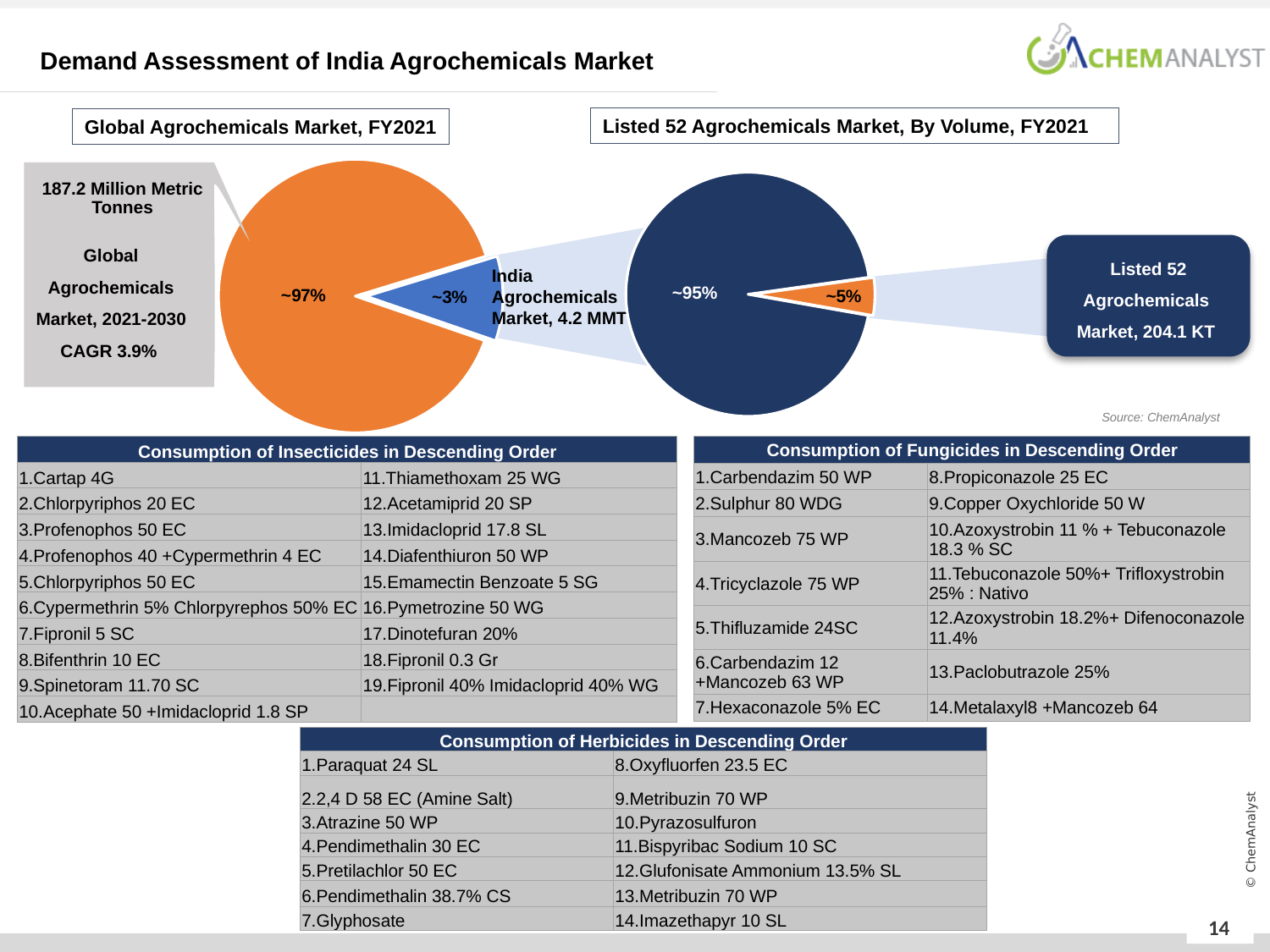

Demand Assessment of India Agrochemicals Market
Listed 52 Agrochemicals Market, By Volume, FY2021
Global Agrochemicals Market, FY2021

### Chart

| Category | Column1 |
|---|---|
| 1st Qtr | 10.0 |
| 2nd Qtr | 90.0 |
187.2 Million Metric Tonnes
Global Agrochemicals Market, 2021-2030 CAGR 3.9%

### Chart

| Category | Sales |
|---|---|
| 1st Qtr | 0.95 |
| 2nd Qtr | 0.05 |

Listed 52 Agrochemicals  Market, 204.1 KT
India Agrochemicals Market, 4.2 MMT
~95%
~5%

Source: ChemAnalyst
| Consumption of Insecticides in Descending Order |  |
| --- | --- |
| 1.Cartap 4G | 11.Thiamethoxam 25 WG |
| 2.Chlorpyriphos 20 EC | 12.Acetamiprid 20 SP |
| 3.Profenophos 50 EC | 13.Imidacloprid 17.8 SL |
| 4.Profenophos 40 +Cypermethrin 4 EC | 14.Diafenthiuron 50 WP |
| 5.Chlorpyriphos 50 EC | 15.Emamectin Benzoate 5 SG |
| 6.Cypermethrin 5% Chlorpyrephos 50% EC | 16.Pymetrozine 50 WG |
| 7.Fipronil 5 SC | 17.Dinotefuran 20% |
| 8.Bifenthrin 10 EC | 18.Fipronil 0.3 Gr |
| 9.Spinetoram 11.70 SC | 19.Fipronil 40% Imidacloprid 40% WG |
| 10.Acephate 50 +Imidacloprid 1.8 SP |  |
| Consumption of Fungicides in Descending Order |  |
| --- | --- |
| 1.Carbendazim 50 WP | 8.Propiconazole 25 EC |
| 2.Sulphur 80 WDG | 9.Copper Oxychloride 50 W |
| 3.Mancozeb 75 WP | 10.Azoxystrobin 11 % + Tebuconazole 18.3 % SC |
| 4.Tricyclazole 75 WP | 11.Tebuconazole 50%+ Trifloxystrobin 25% : Nativo |
| 5.Thifluzamide 24SC | 12.Azoxystrobin 18.2%+ Difenoconazole 11.4% |
| 6.Carbendazim 12 +Mancozeb 63 WP | 13.Paclobutrazole 25% |
| 7.Hexaconazole 5% EC | 14.Metalaxyl8 +Mancozeb 64 |
| Consumption of Herbicides in Descending Order |  |
| --- | --- |
| 1.Paraquat 24 SL | 8.Oxyfluorfen 23.5 EC |
| 2.2,4 D 58 EC (Amine Salt) | 9.Metribuzin 70 WP |
| 3.Atrazine 50 WP | 10.Pyrazosulfuron |
| 4.Pendimethalin 30 EC | 11.Bispyribac Sodium 10 SC |
| 5.Pretilachlor 50 EC | 12.Glufonisate Ammonium 13.5% SL |
| 6.Pendimethalin 38.7% CS | 13.Metribuzin 70 WP |
| 7.Glyphosate | 14.Imazethapyr 10 SL |